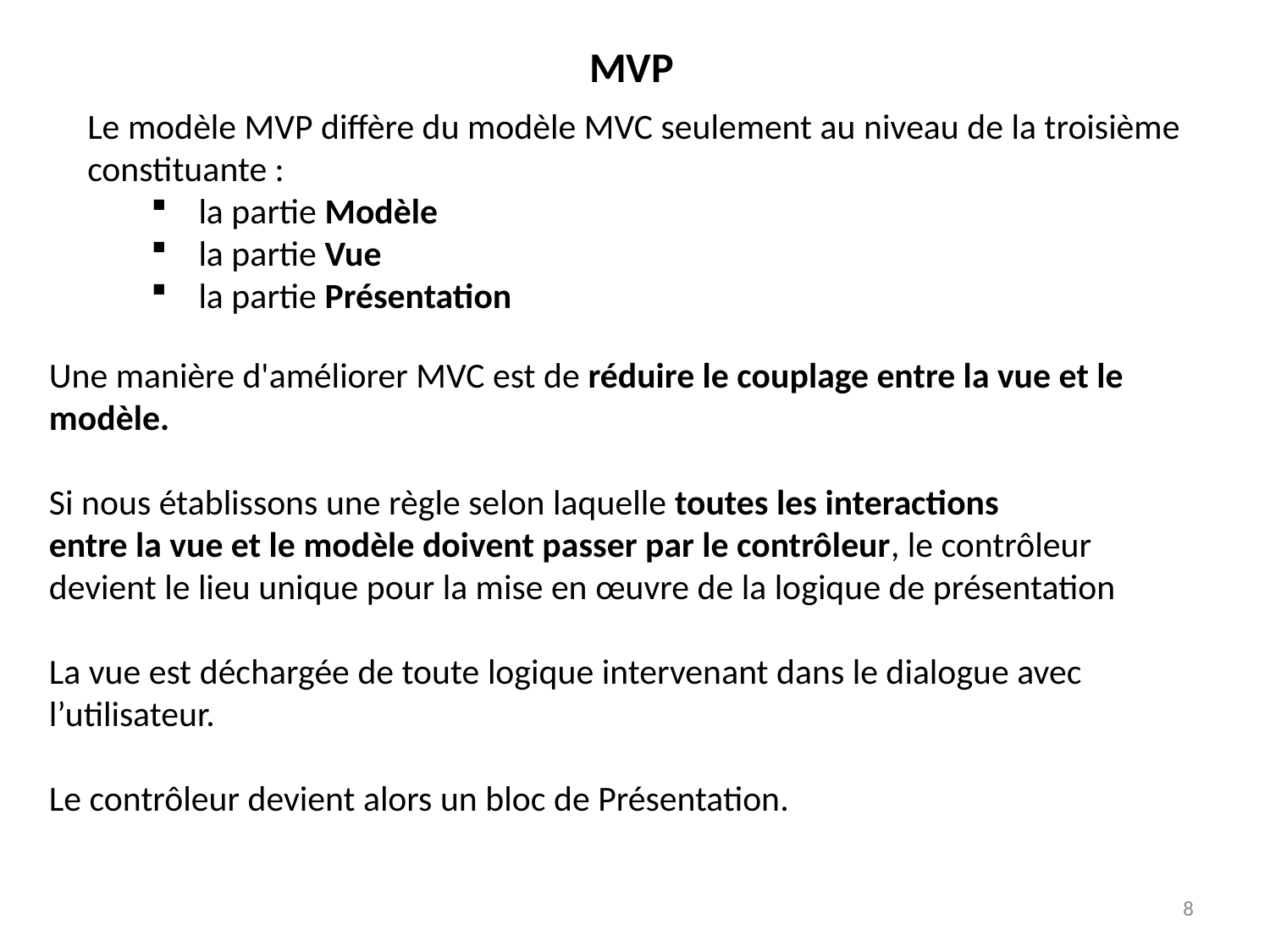

MVP
Le modèle MVP diffère du modèle MVC seulement au niveau de la troisième constituante :
la partie Modèle
la partie Vue
la partie Présentation
Une manière d'améliorer MVC est de réduire le couplage entre la vue et le
modèle.

Si nous établissons une règle selon laquelle toutes les interactions
entre la vue et le modèle doivent passer par le contrôleur, le contrôleur devient le lieu unique pour la mise en œuvre de la logique de présentation

La vue est déchargée de toute logique intervenant dans le dialogue avec l’utilisateur.

Le contrôleur devient alors un bloc de Présentation.
8